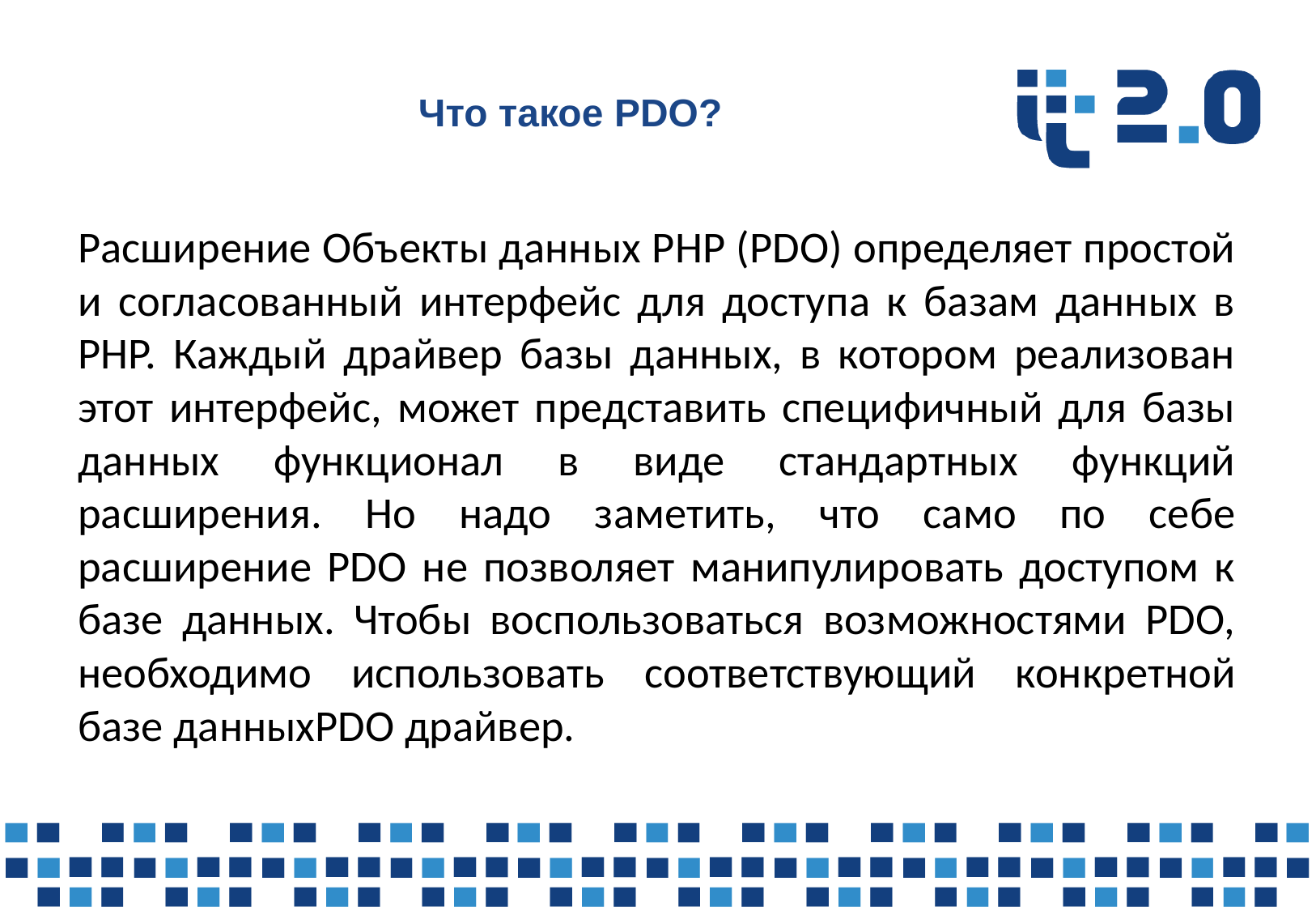

# Что такое PDO?
Расширение Объекты данных PHP (PDO) определяет простой и согласованный интерфейс для доступа к базам данных в PHP. Каждый драйвер базы данных, в котором реализован этот интерфейс, может представить специфичный для базы данных функционал в виде стандартных функций расширения. Но надо заметить, что само по себе расширение PDO не позволяет манипулировать доступом к базе данных. Чтобы воспользоваться возможностями PDO, необходимо использовать соответствующий конкретной базе данныхPDO драйвер.